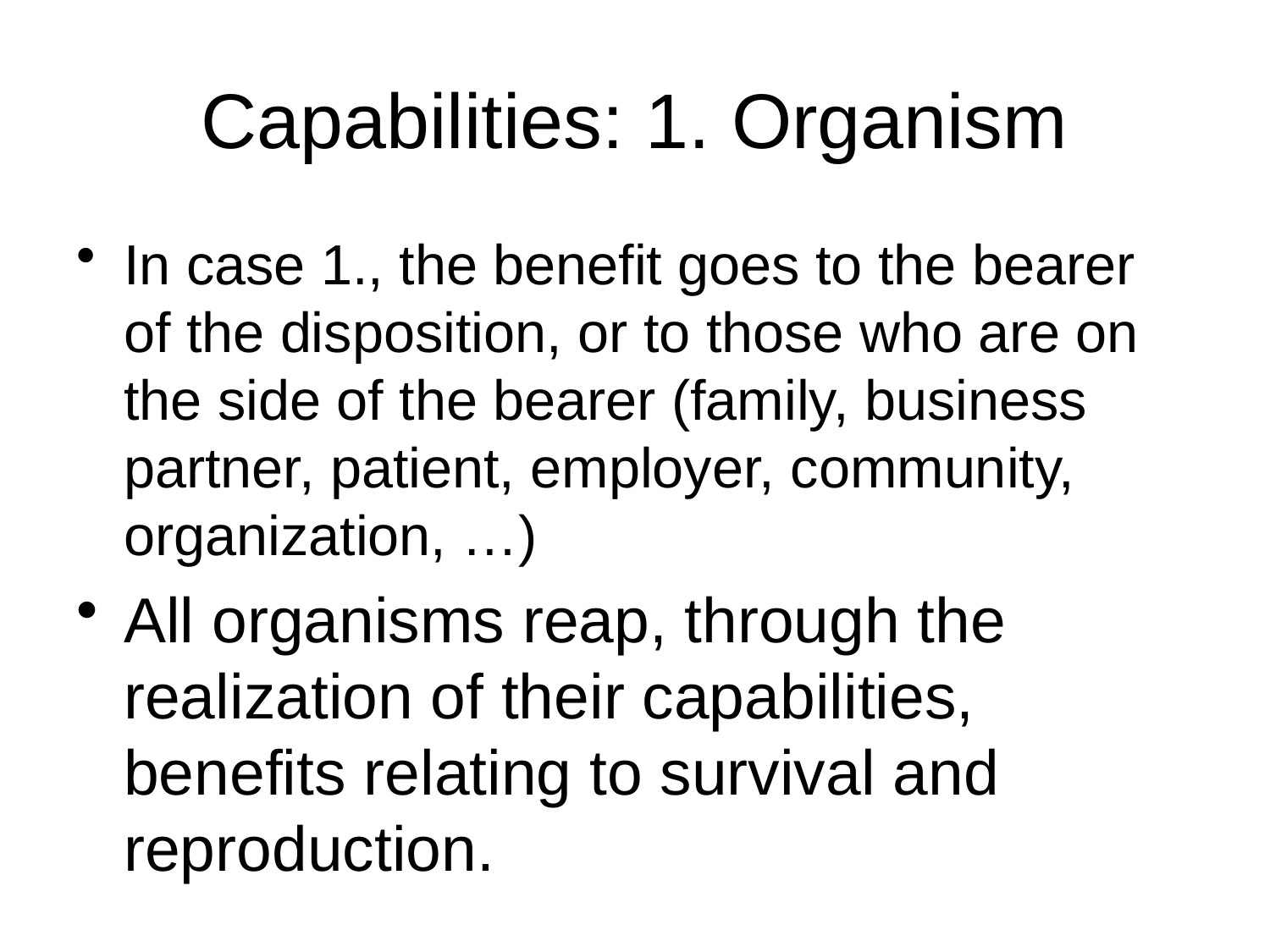

# Capabilities: 1. Organism
In case 1., the benefit goes to the bearer of the disposition, or to those who are on the side of the bearer (family, business partner, patient, employer, community, organization, …)
All organisms reap, through the realization of their capabilities, benefits relating to survival and reproduction.